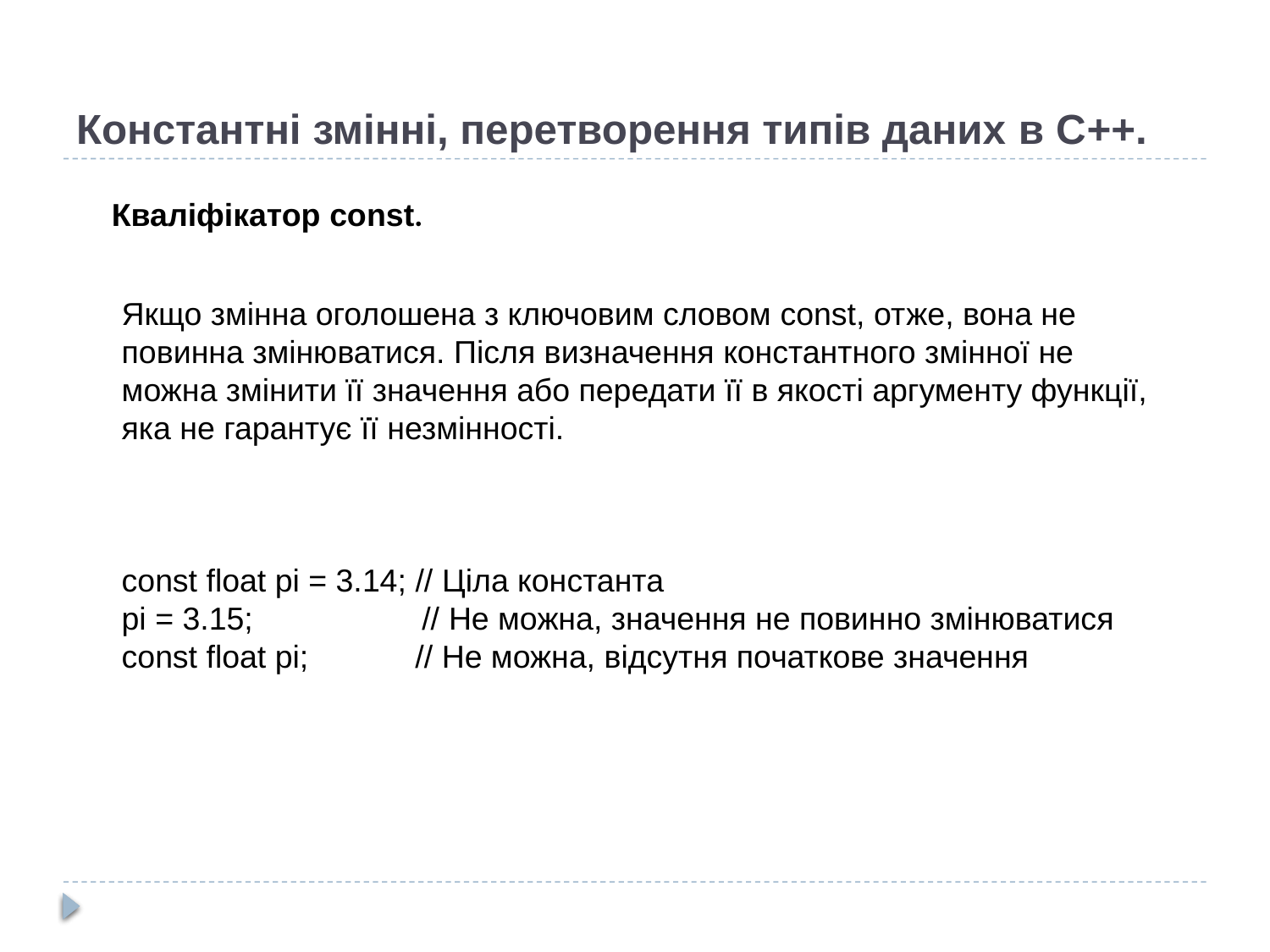

# Константні змінні, перетворення типів даних в C++.
Кваліфікатор const.
Якщо змінна оголошена з ключовим словом const, отже, вона не повинна змінюватися. Після визначення константного змінної не можна змінити її значення або передати її в якості аргументу функції, яка не гарантує її незмінності.

const float pi = 3.14; // Ціла константа
pi = 3.15;                   // Не можна, значення не повинно змінюватися
const float pi;            // Не можна, відсутня початкове значення